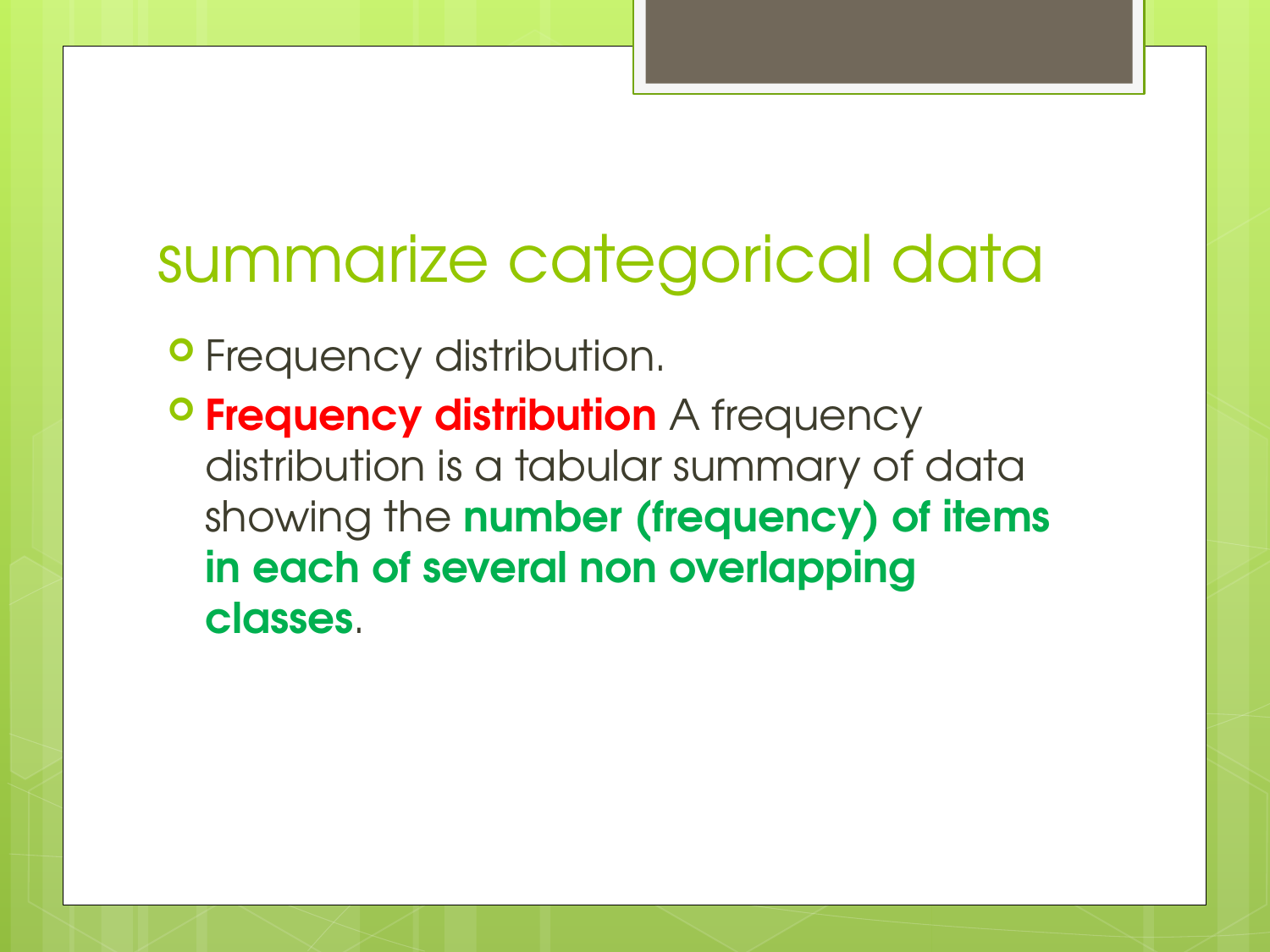

# summarize categorical data
Frequency distribution.
Frequency distribution A frequency distribution is a tabular summary of data showing the number (frequency) of items in each of several non overlapping classes.